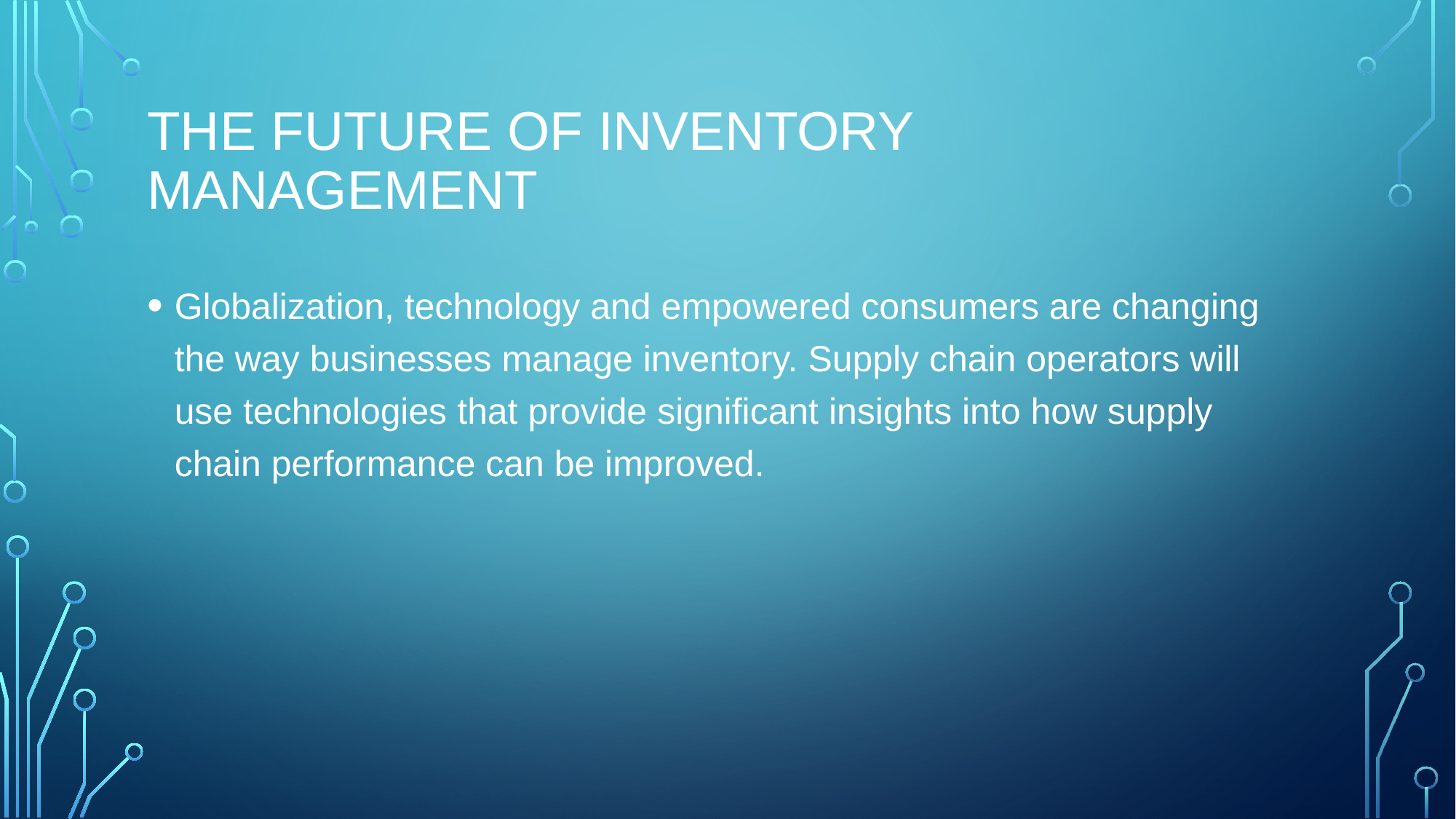

# The future of inventory management
Globalization, technology and empowered consumers are changing the way businesses manage inventory. Supply chain operators will use technologies that provide significant insights into how supply chain performance can be improved.